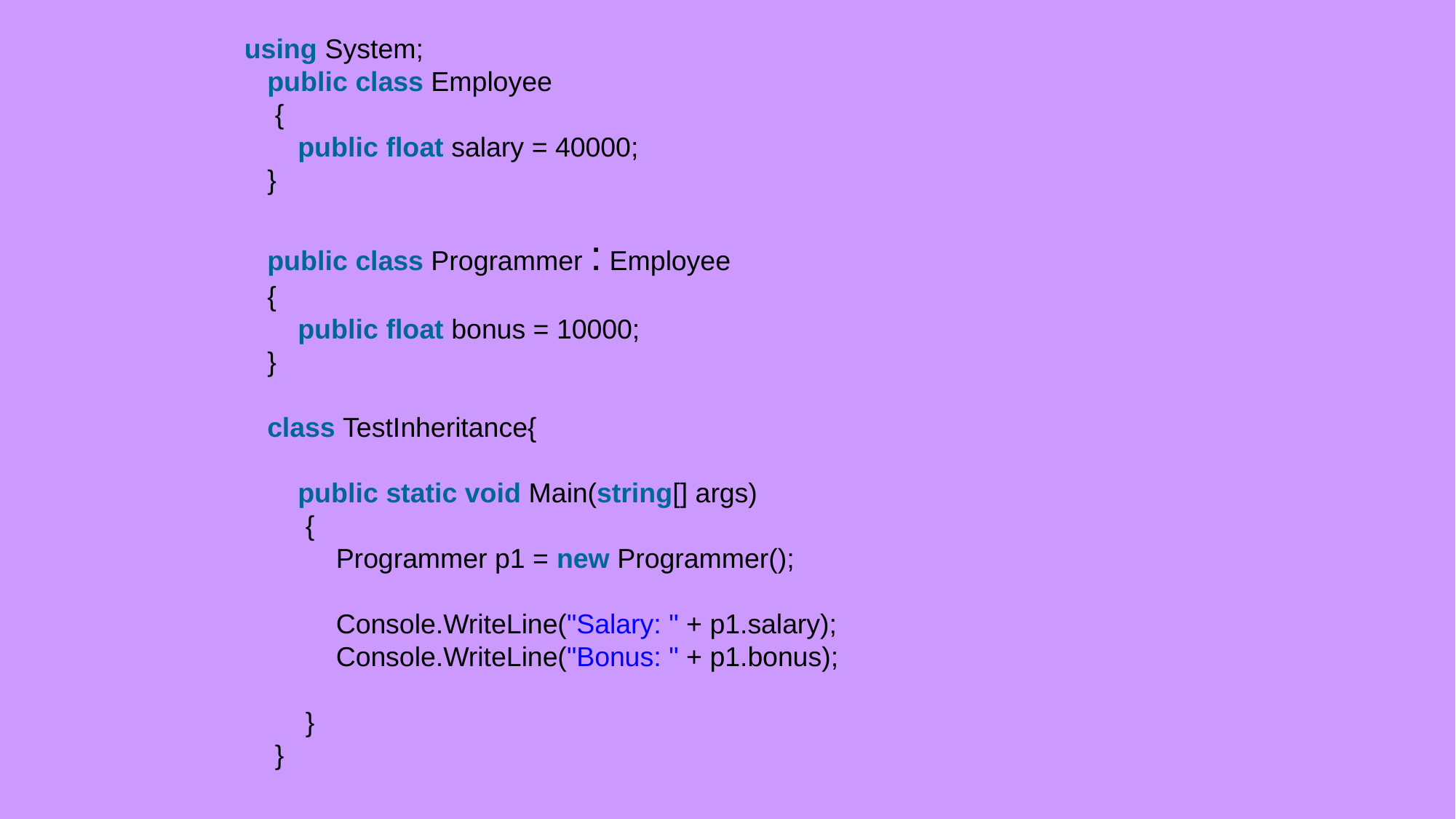

using System;
   public class Employee
    {
       public float salary = 40000;
   }

   public class Programmer : Employee
   {
       public float bonus = 10000;
   }

   class TestInheritance{

       public static void Main(string[] args)
        {
            Programmer p1 = new Programmer();

            Console.WriteLine("Salary: " + p1.salary);
            Console.WriteLine("Bonus: " + p1.bonus);

        }
    }